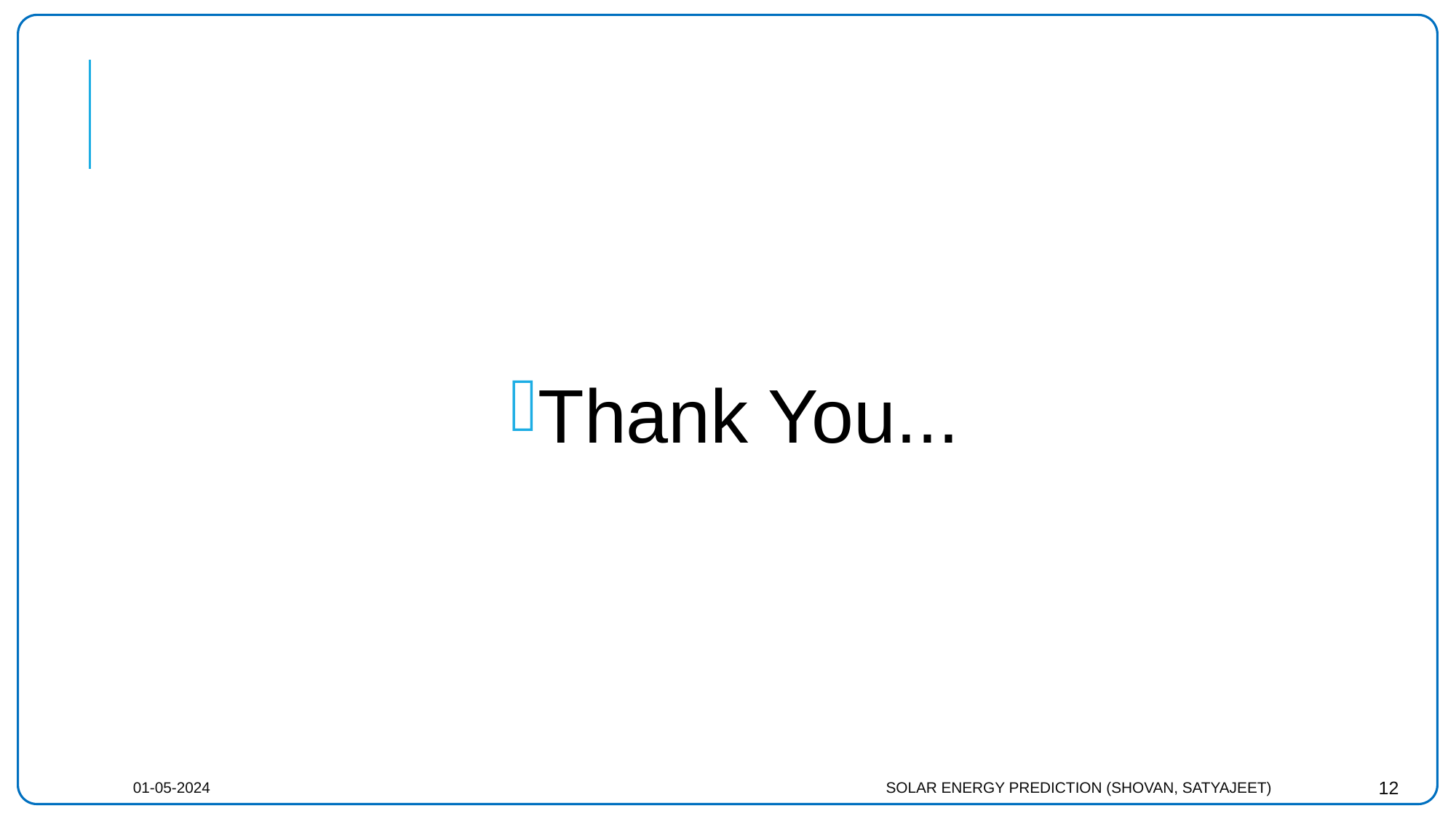

Thank You...
01-05-2024
Solar Energy Prediction (Shovan, Satyajeet)
12